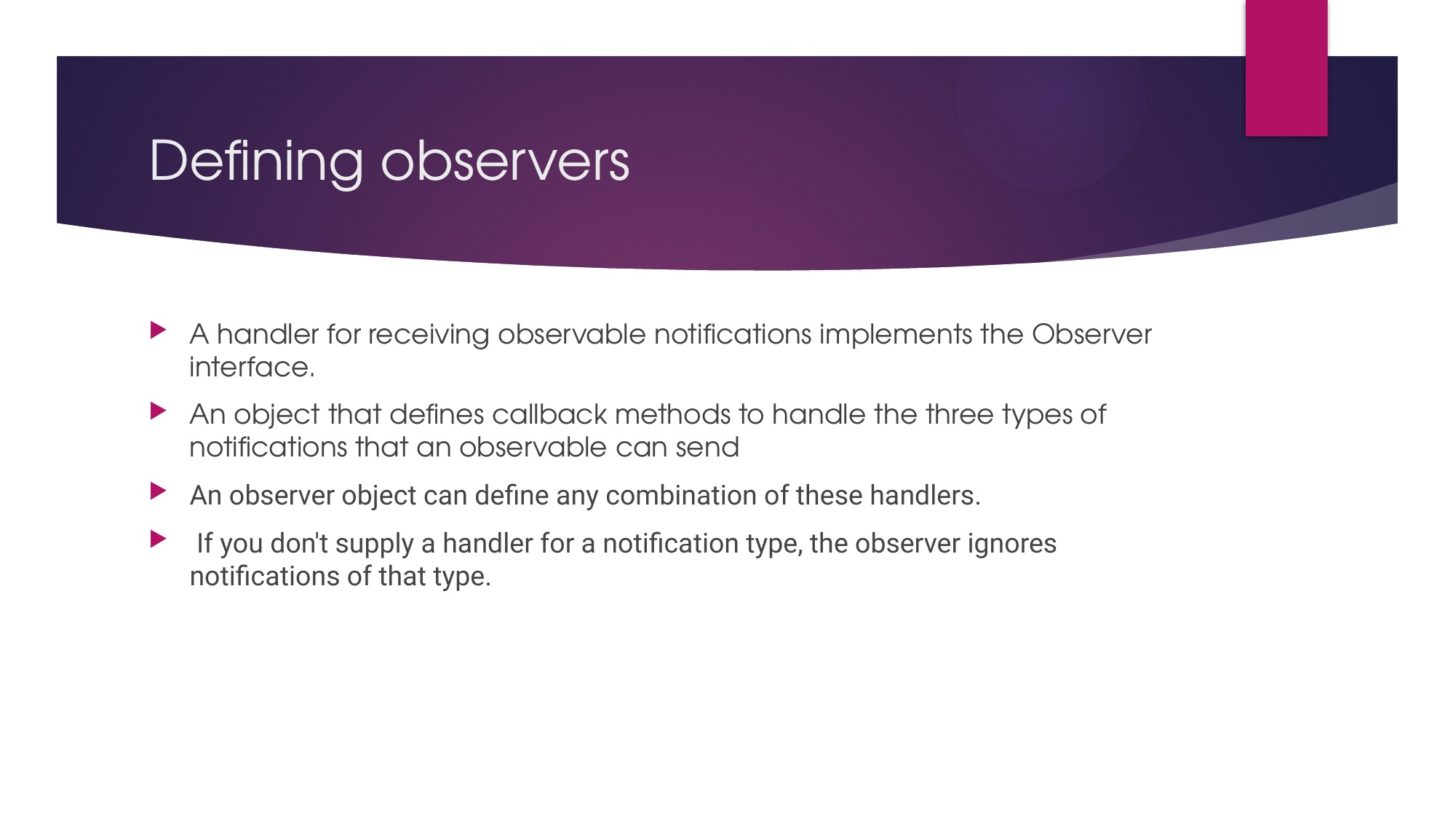

# Defining observers
A handler for receiving observable notifications implements the Observer interface.
An object that defines callback methods to handle the three types of notifications that an observable can send
An observer object can define any combination of these handlers.
 If you don't supply a handler for a notification type, the observer ignores notifications of that type.